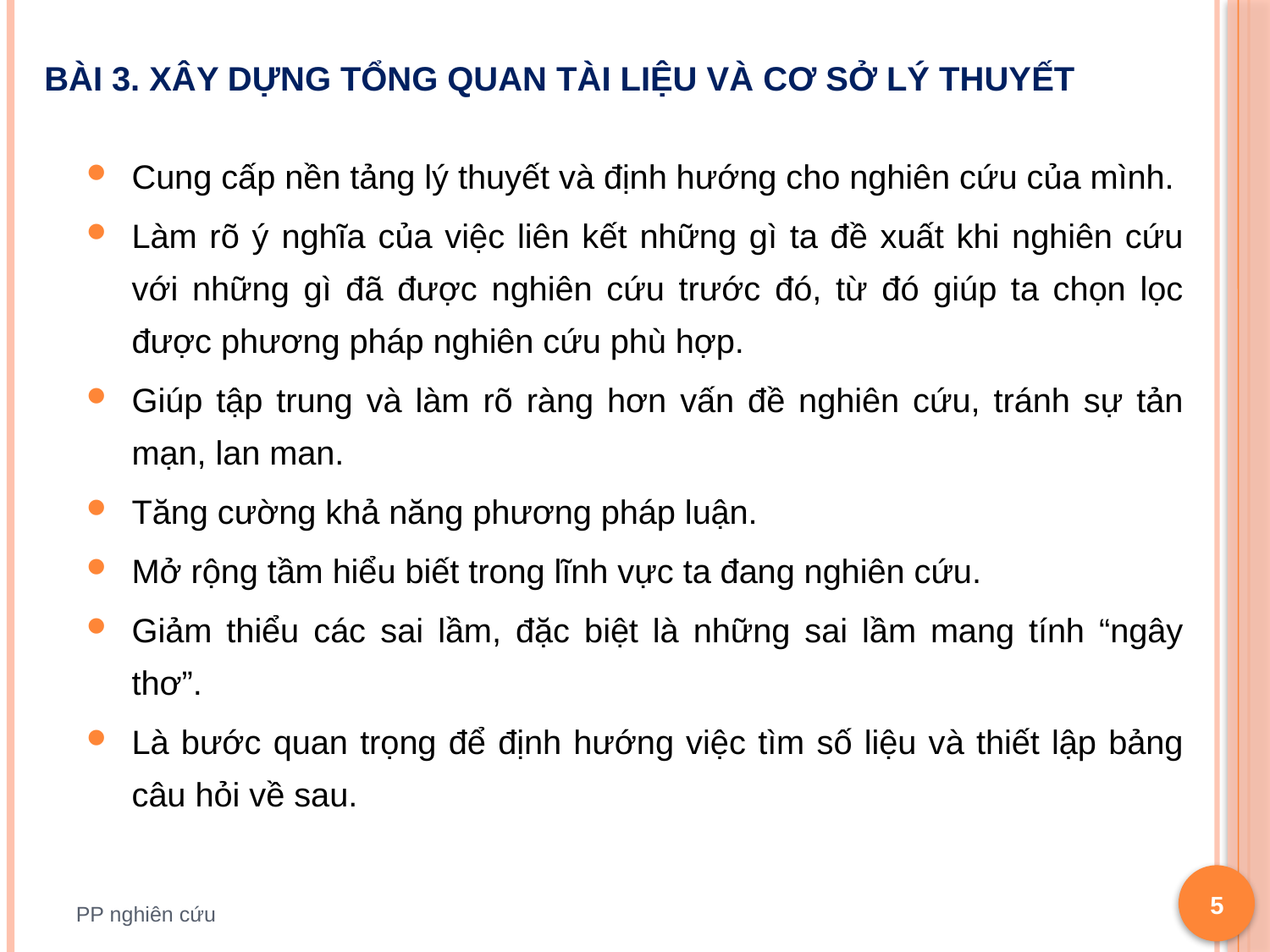

# Bài 3. Xây dựng tổng quan tài liệu và cơ sở lý thuyết
Cung cấp nền tảng lý thuyết và định hướng cho nghiên cứu của mình.
Làm rõ ý nghĩa của việc liên kết những gì ta đề xuất khi nghiên cứu với những gì đã được nghiên cứu trước đó, từ đó giúp ta chọn lọc được phương pháp nghiên cứu phù hợp.
Giúp tập trung và làm rõ ràng hơn vấn đề nghiên cứu, tránh sự tản mạn, lan man.
Tăng cường khả năng phương pháp luận.
Mở rộng tầm hiểu biết trong lĩnh vực ta đang nghiên cứu.
Giảm thiểu các sai lầm, đặc biệt là những sai lầm mang tính “ngây thơ”.
Là bước quan trọng để định hướng việc tìm số liệu và thiết lập bảng câu hỏi về sau.
5
PP nghiên cứu